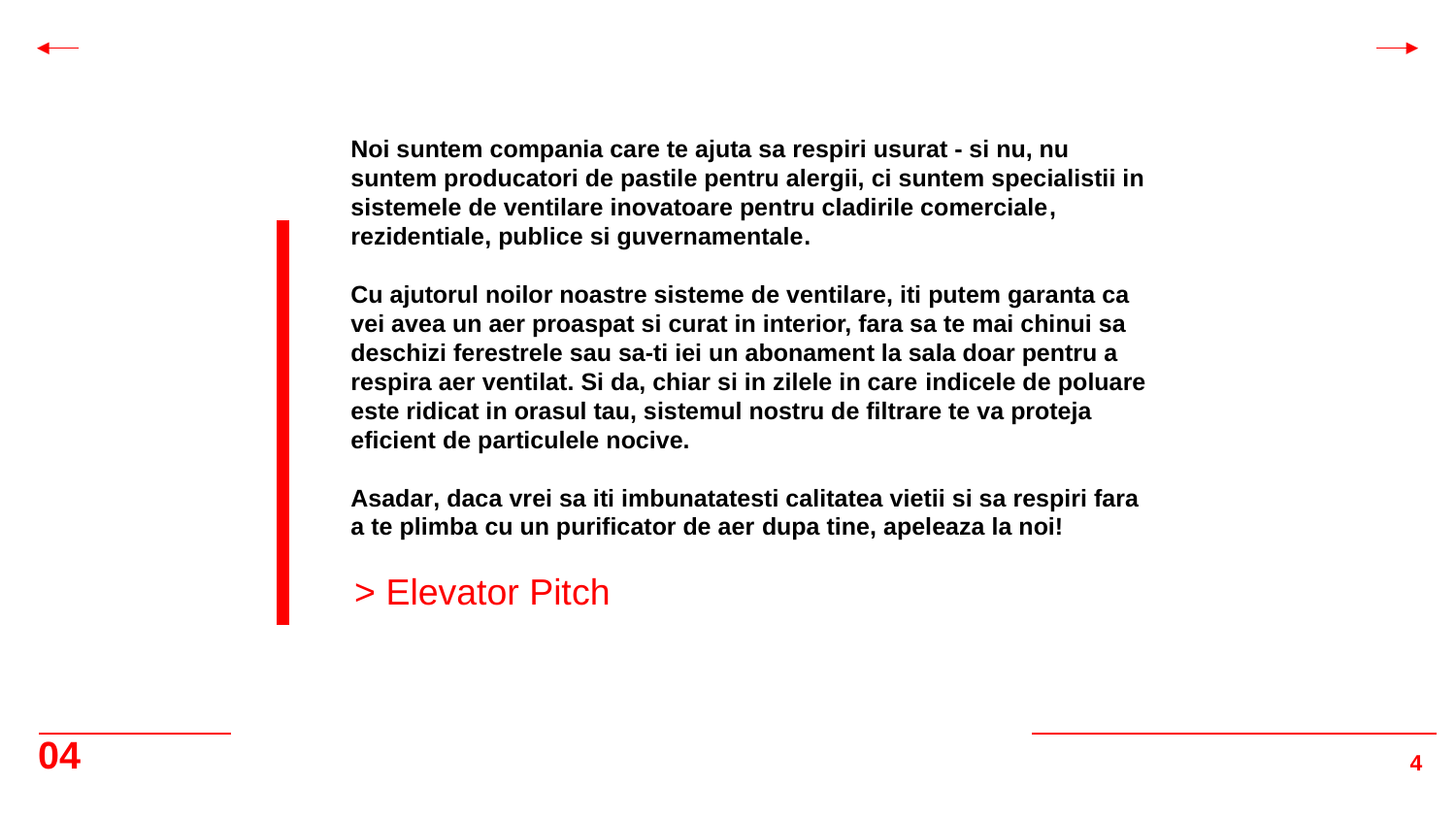

Noi suntem compania care te ajuta sa respiri usurat - si nu, nu suntem producatori de pastile pentru alergii, ci suntem specialistii in sistemele de ventilare inovatoare pentru cladirile comerciale, rezidentiale, publice si guvernamentale.

Cu ajutorul noilor noastre sisteme de ventilare, iti putem garanta ca vei avea un aer proaspat si curat in interior, fara sa te mai chinui sa deschizi ferestrele sau sa-ti iei un abonament la sala doar pentru a respira aer ventilat. Si da, chiar si in zilele in care indicele de poluare este ridicat in orasul tau, sistemul nostru de filtrare te va proteja eficient de particulele nocive.

Asadar, daca vrei sa iti imbunatatesti calitatea vietii si sa respiri fara a te plimba cu un purificator de aer dupa tine, apeleaza la noi!
> Elevator Pitch
04